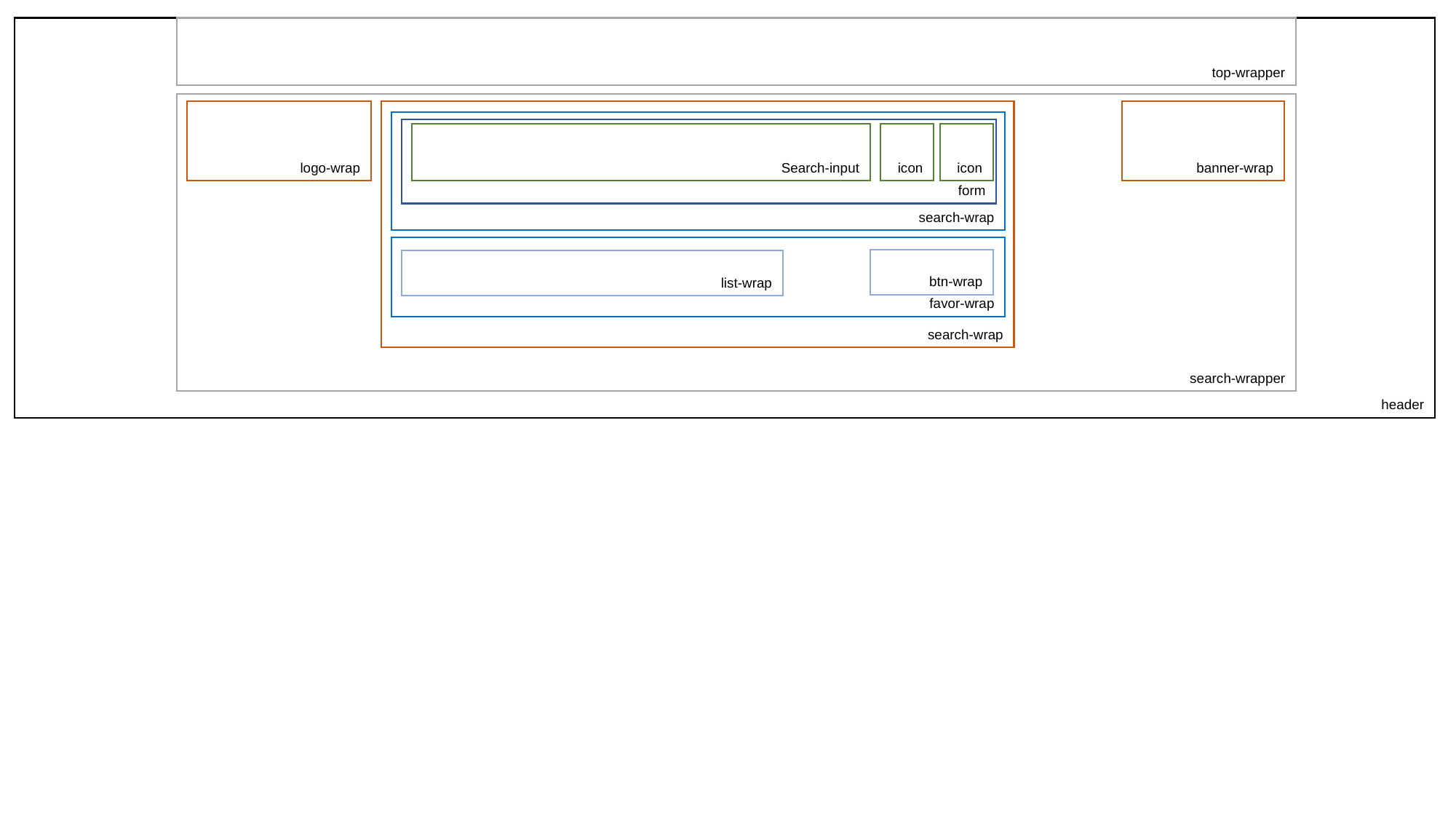

header
top-wrapper
search-wrapper
logo-wrap
search-wrap
banner-wrap
search-wrap
form
Search-input
icon
icon
favor-wrap
btn-wrap
list-wrap